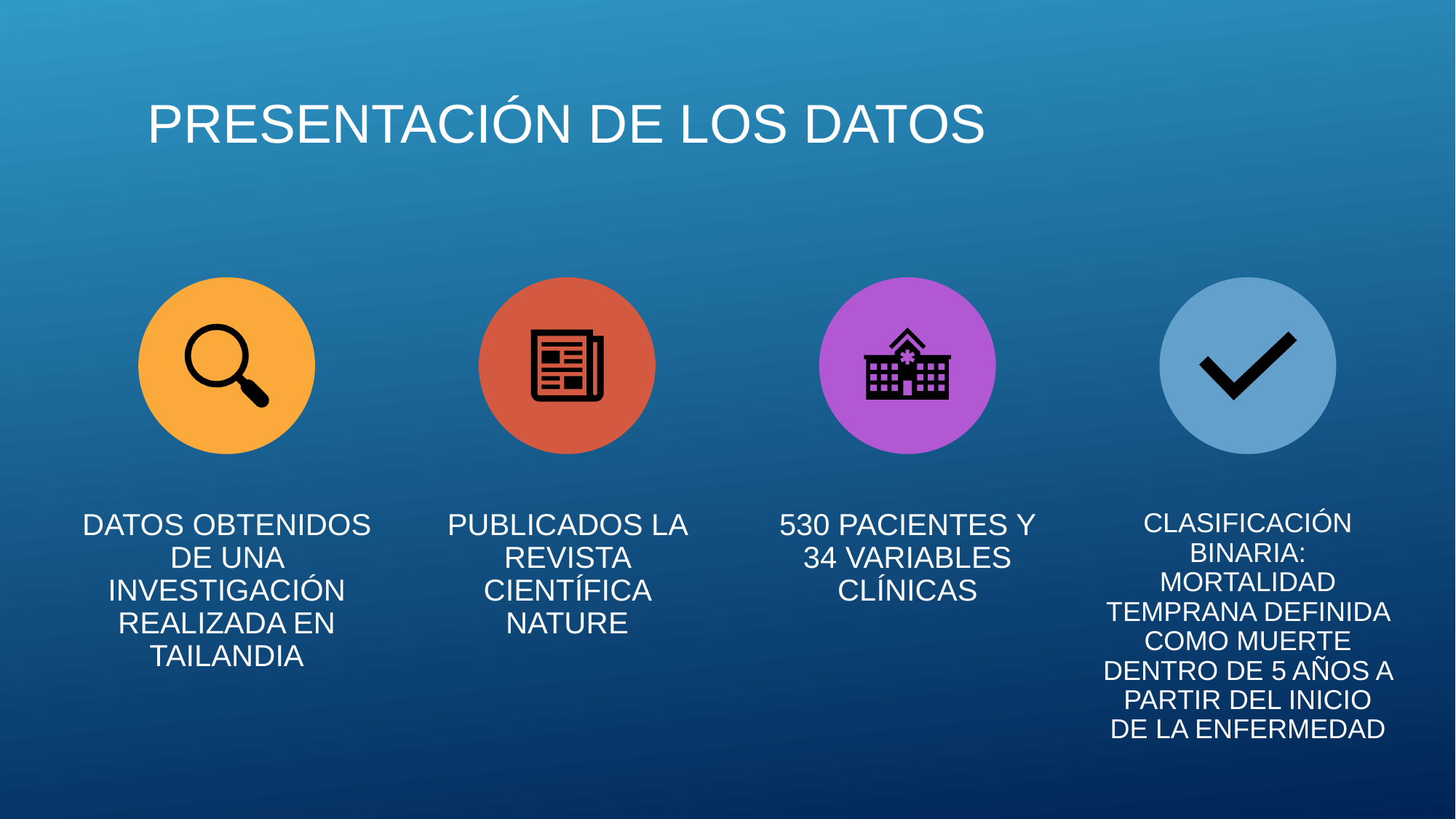

# PRESENTACIÓN DE LOS DATOS
Datos obtenidos de una investigación realizada en Tailandia
Publicados la revista científica Nature
530 pacientes y 34 variables clínicas
Clasificación binaria: Mortalidad temprana definida como muerte dentro de 5 años a partir del inicio de la enfermedad